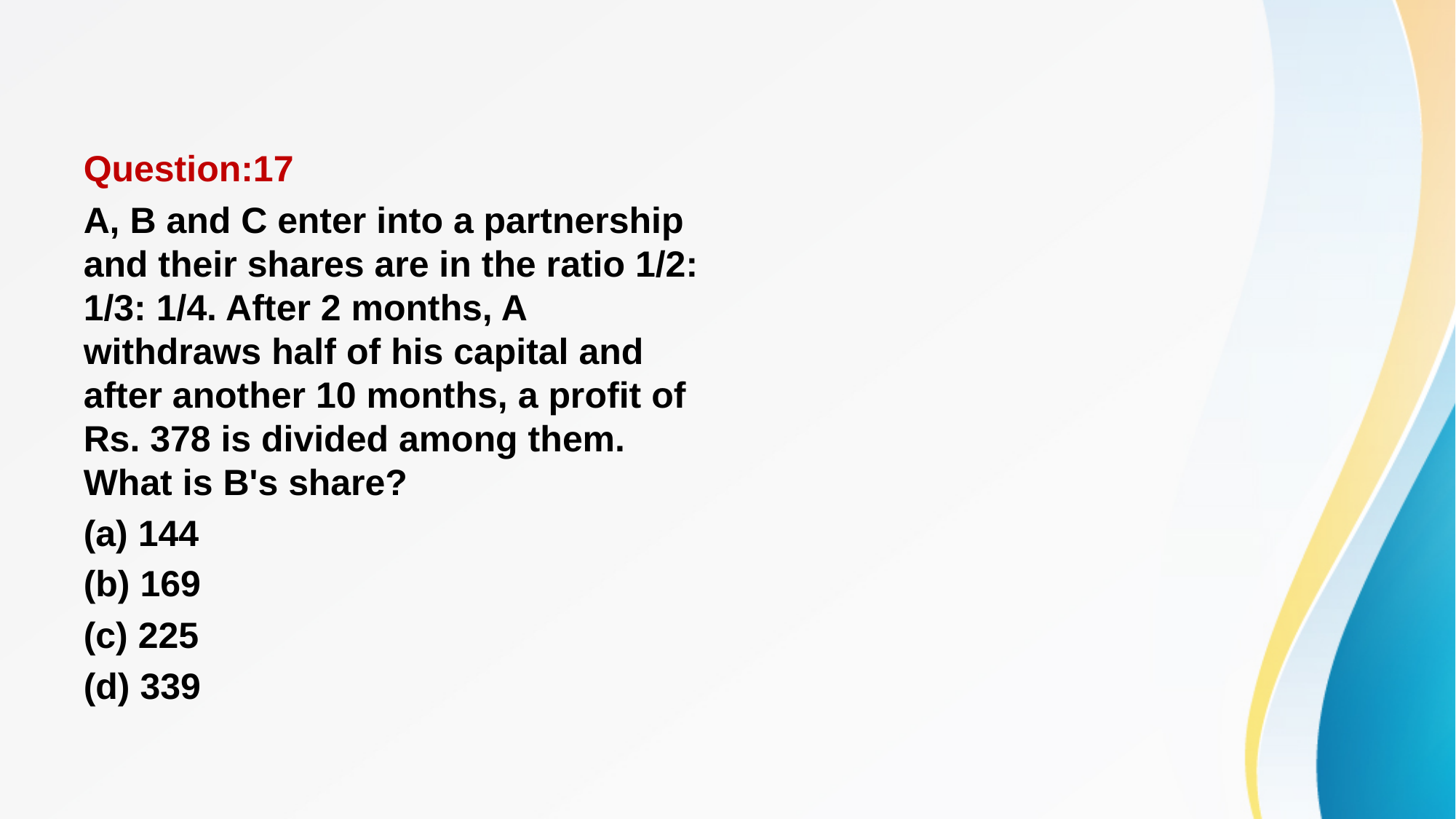

#
Question:17
A, B and C enter into a partnership and their shares are in the ratio 1/2: 1/3: 1/4. After 2 months, A withdraws half of his capital and after another 10 months, a profit of Rs. 378 is divided among them. What is B's share?
(a) 144
(b) 169
(c) 225
(d) 339